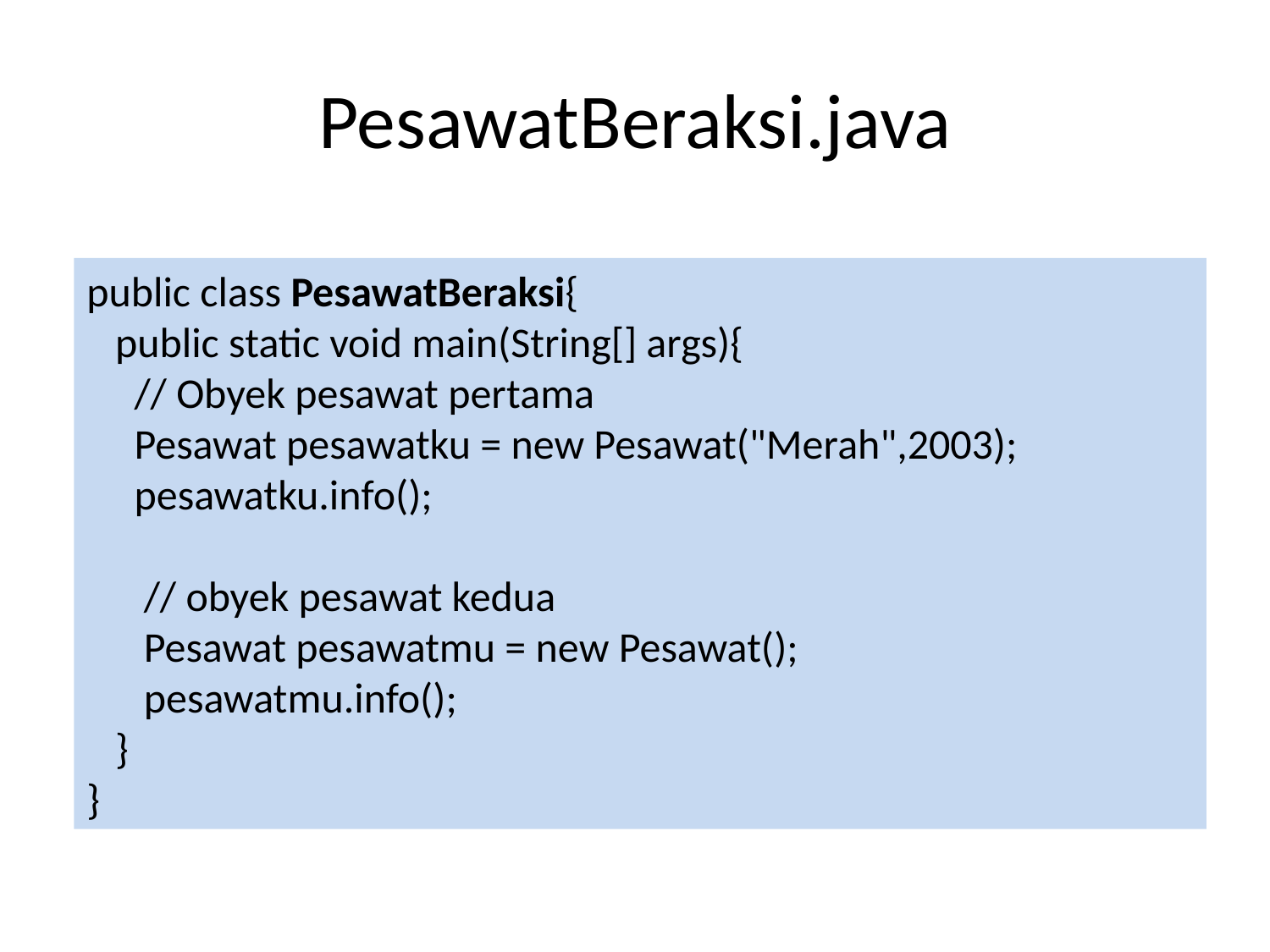

# PesawatBeraksi.java
public class PesawatBeraksi{
   public static void main(String[] args){
     // Obyek pesawat pertama
     Pesawat pesawatku = new Pesawat("Merah",2003);
     pesawatku.info();
      // obyek pesawat kedua
      Pesawat pesawatmu = new Pesawat();
      pesawatmu.info();
   }
}